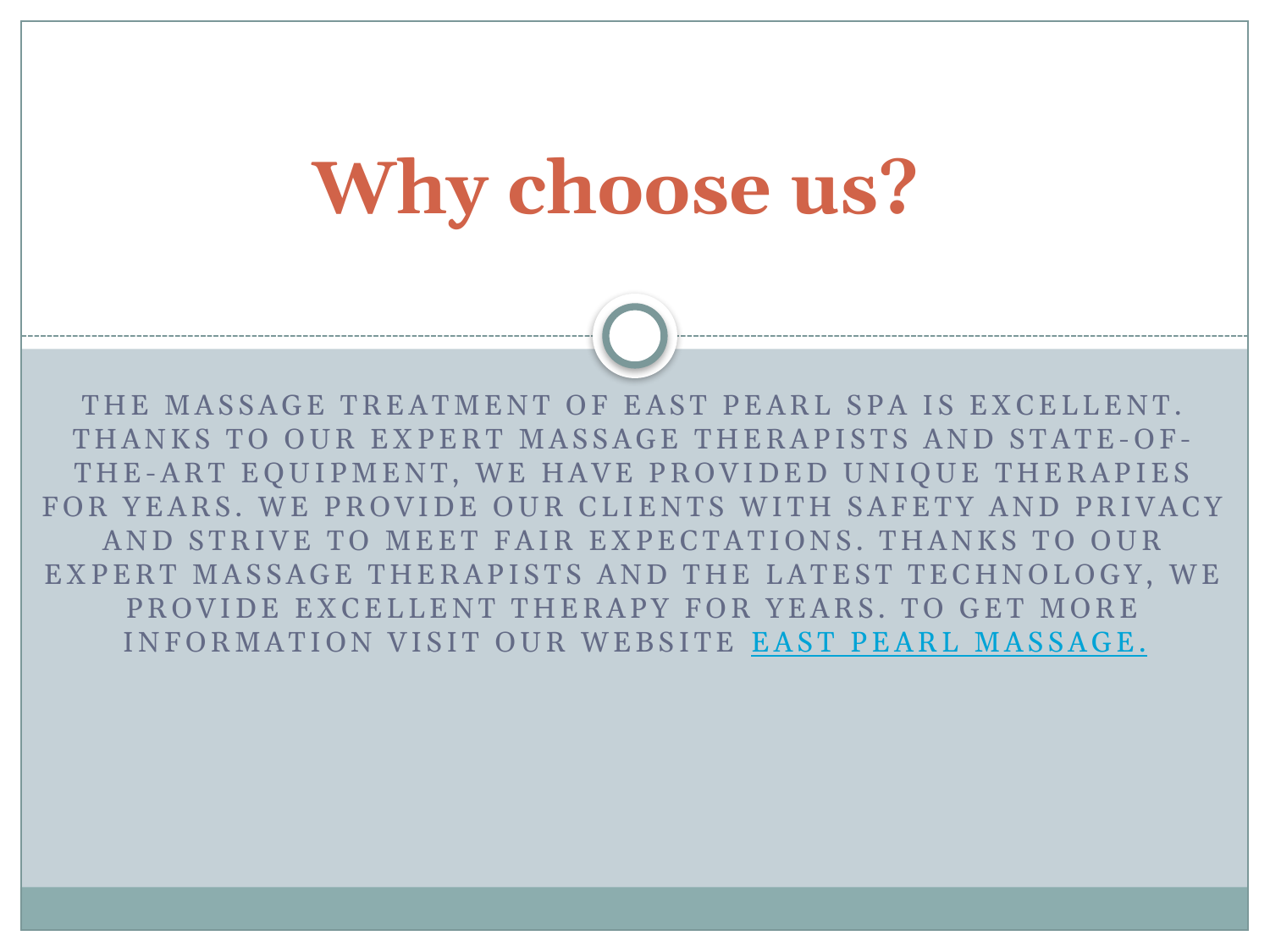

# Why choose us?
The massage treatment of East Pearl Spa is excellent. Thanks to our expert massage therapists and state-of-the-art equipment, we have provided unique therapies for years. We provide our clients with safety and privacy and strive to meet fair expectations. Thanks to our expert massage therapists and the latest technology, we provide excellent therapy for years. To get more information visit our website East Pearl Massage.